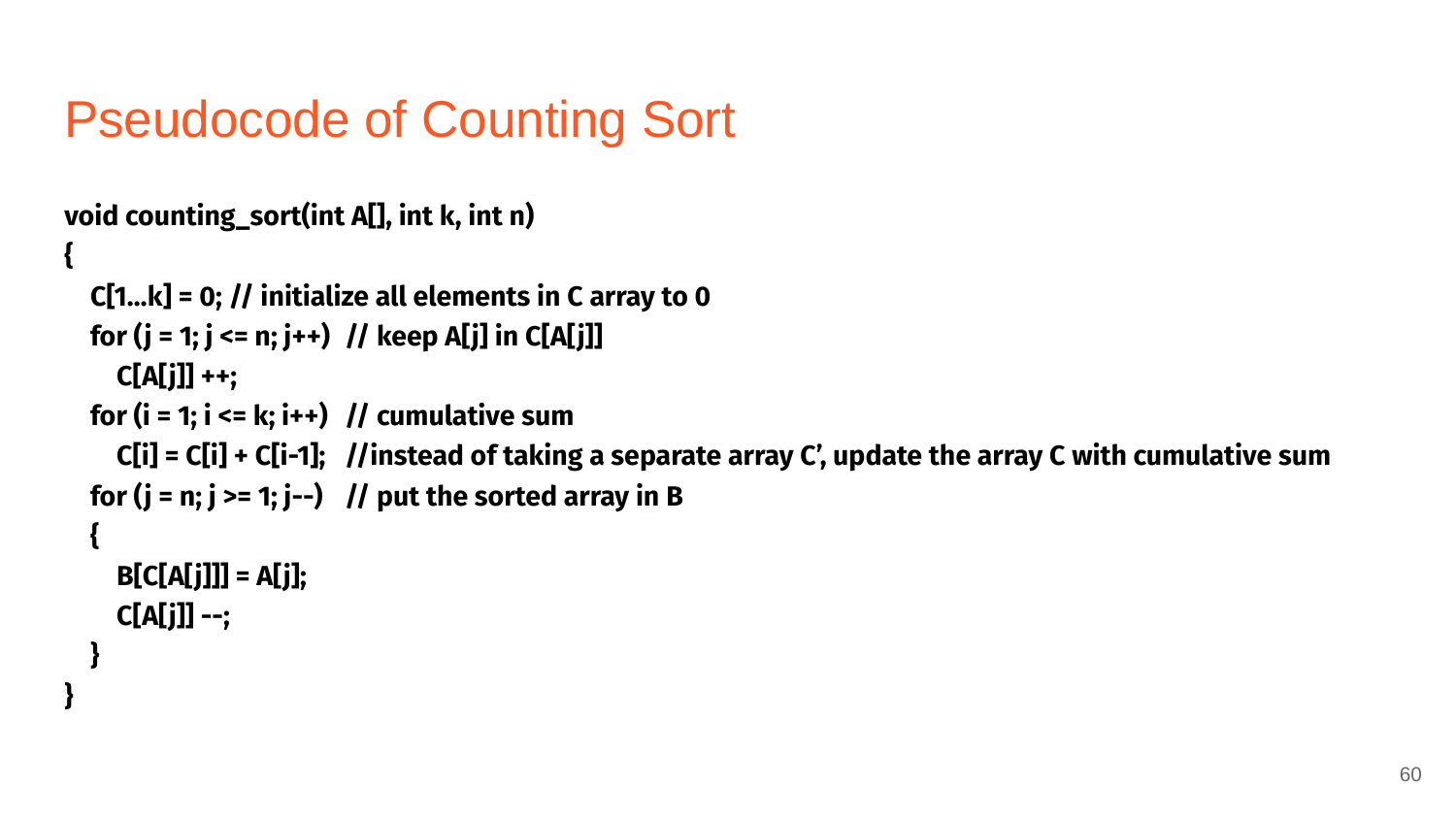

# Pseudocode of Counting Sort
void counting_sort(int A[], int k, int n)
{
    C[1…k] = 0; // initialize all elements in C array to 0
    for (j = 1; j <= n; j++)		// keep A[j] in C[A[j]]
        C[A[j]] ++;
    for (i = 1; i <= k; i++)		// cumulative sum
        C[i] = C[i] + C[i-1];		//instead of taking a separate array C’, update the array C with cumulative sum
    for (j = n; j >= 1; j--)		// put the sorted array in B
    {
        B[C[A[j]]] = A[j];
        C[A[j]] --;
    }
}

60